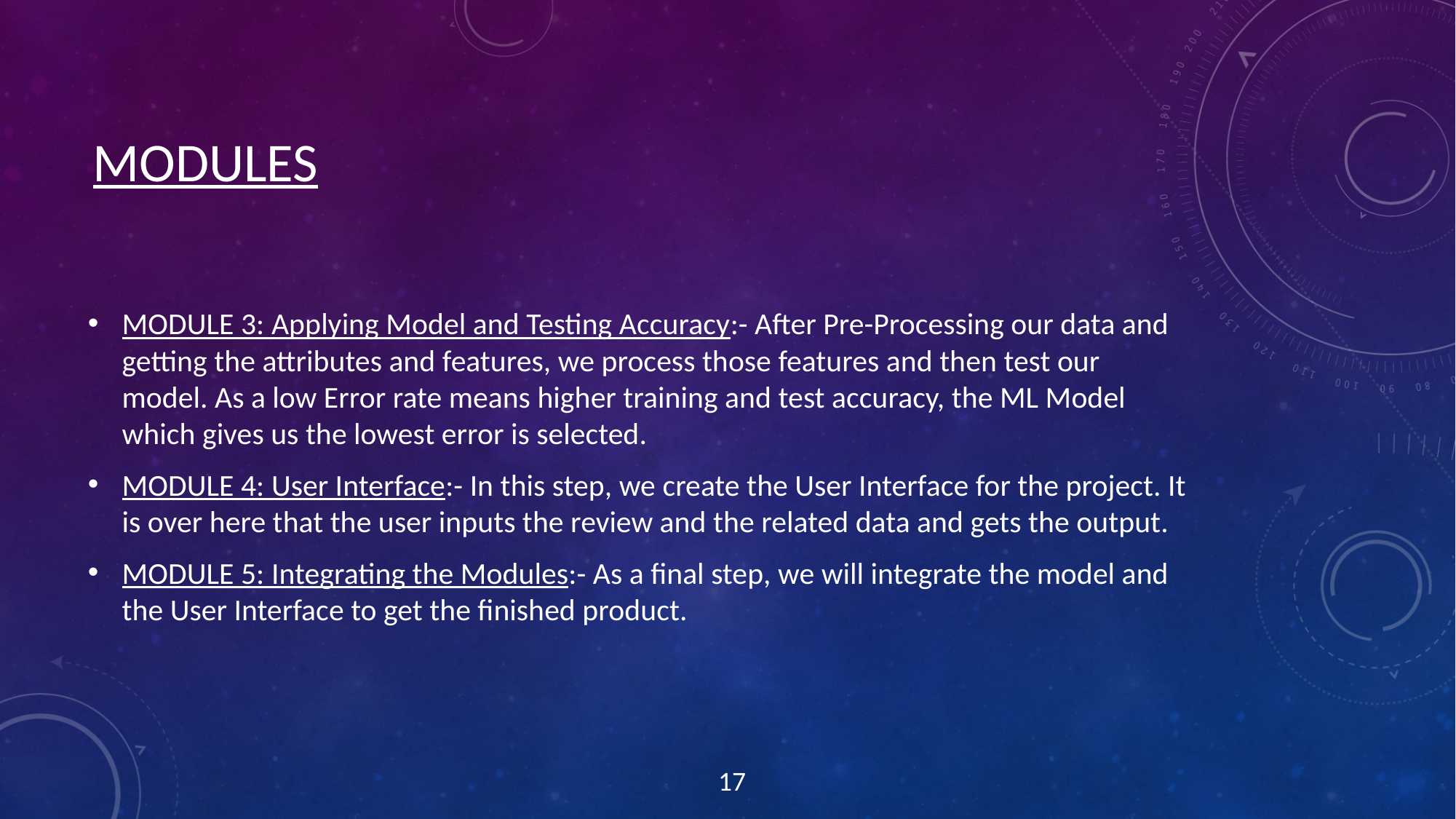

# Modules
MODULE 3: Applying Model and Testing Accuracy:- After Pre-Processing our data and getting the attributes and features, we process those features and then test our model. As a low Error rate means higher training and test accuracy, the ML Model which gives us the lowest error is selected.
MODULE 4: User Interface:- In this step, we create the User Interface for the project. It is over here that the user inputs the review and the related data and gets the output.
MODULE 5: Integrating the Modules:- As a final step, we will integrate the model and the User Interface to get the finished product.

17